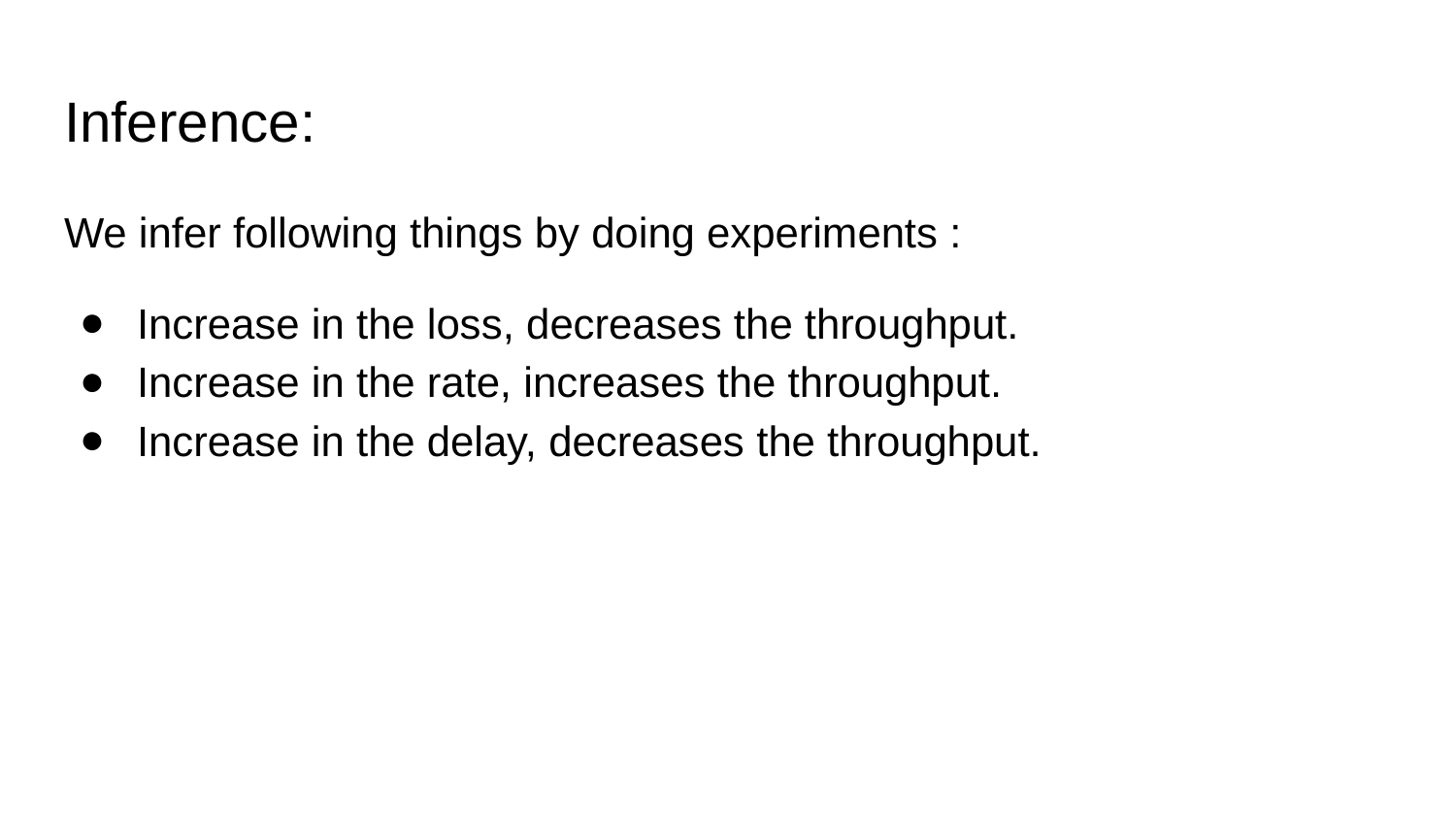

# Inference:
We infer following things by doing experiments :
Increase in the loss, decreases the throughput.
Increase in the rate, increases the throughput.
Increase in the delay, decreases the throughput.